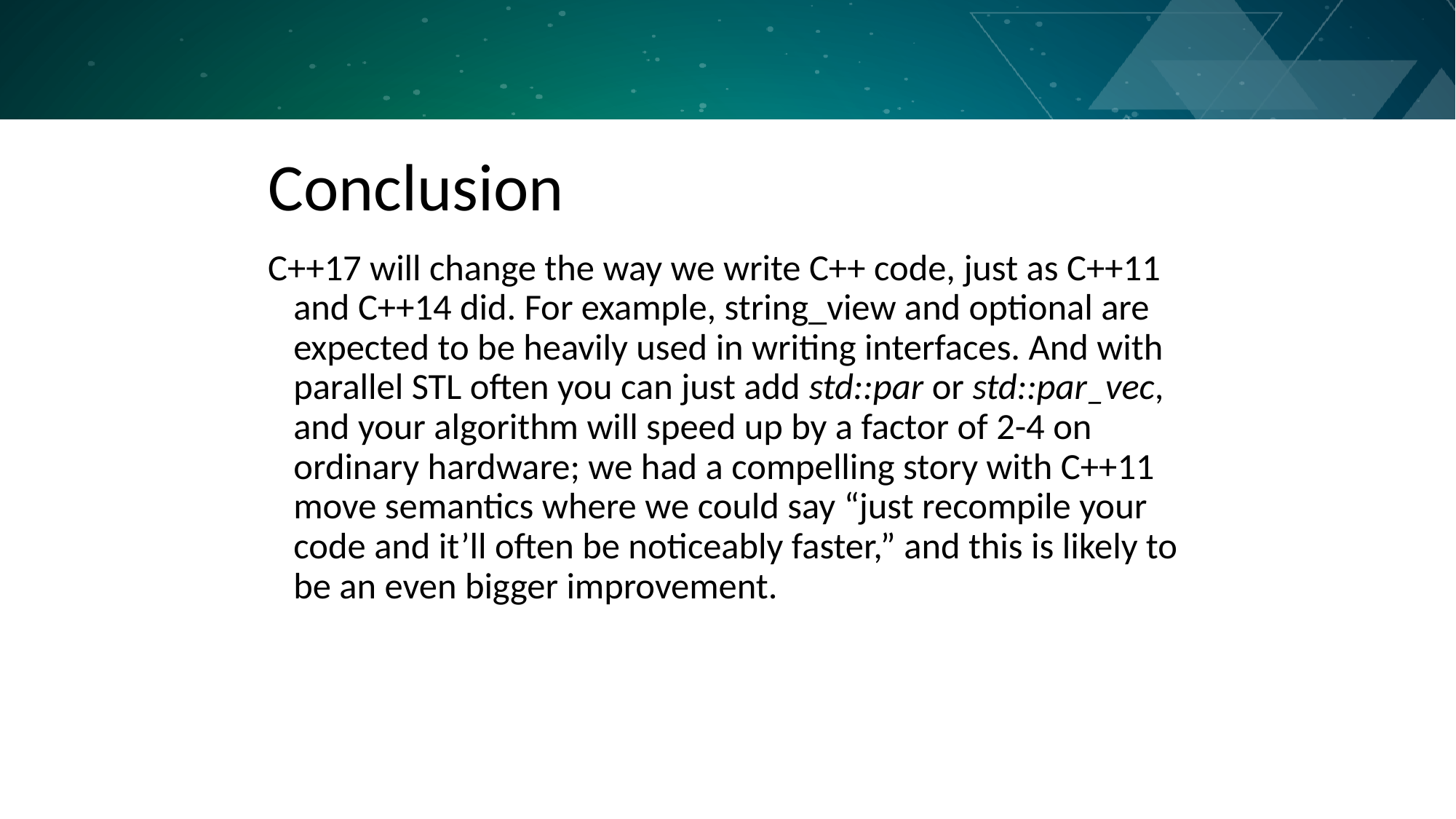

# Conclusion
C++17 will change the way we write C++ code, just as C++11 and C++14 did. For example, string_view and optional are expected to be heavily used in writing interfaces. And with parallel STL often you can just add std::par or std::par_vec, and your algorithm will speed up by a factor of 2-4 on ordinary hardware; we had a compelling story with C++11 move semantics where we could say “just recompile your code and it’ll often be noticeably faster,” and this is likely to be an even bigger improvement.